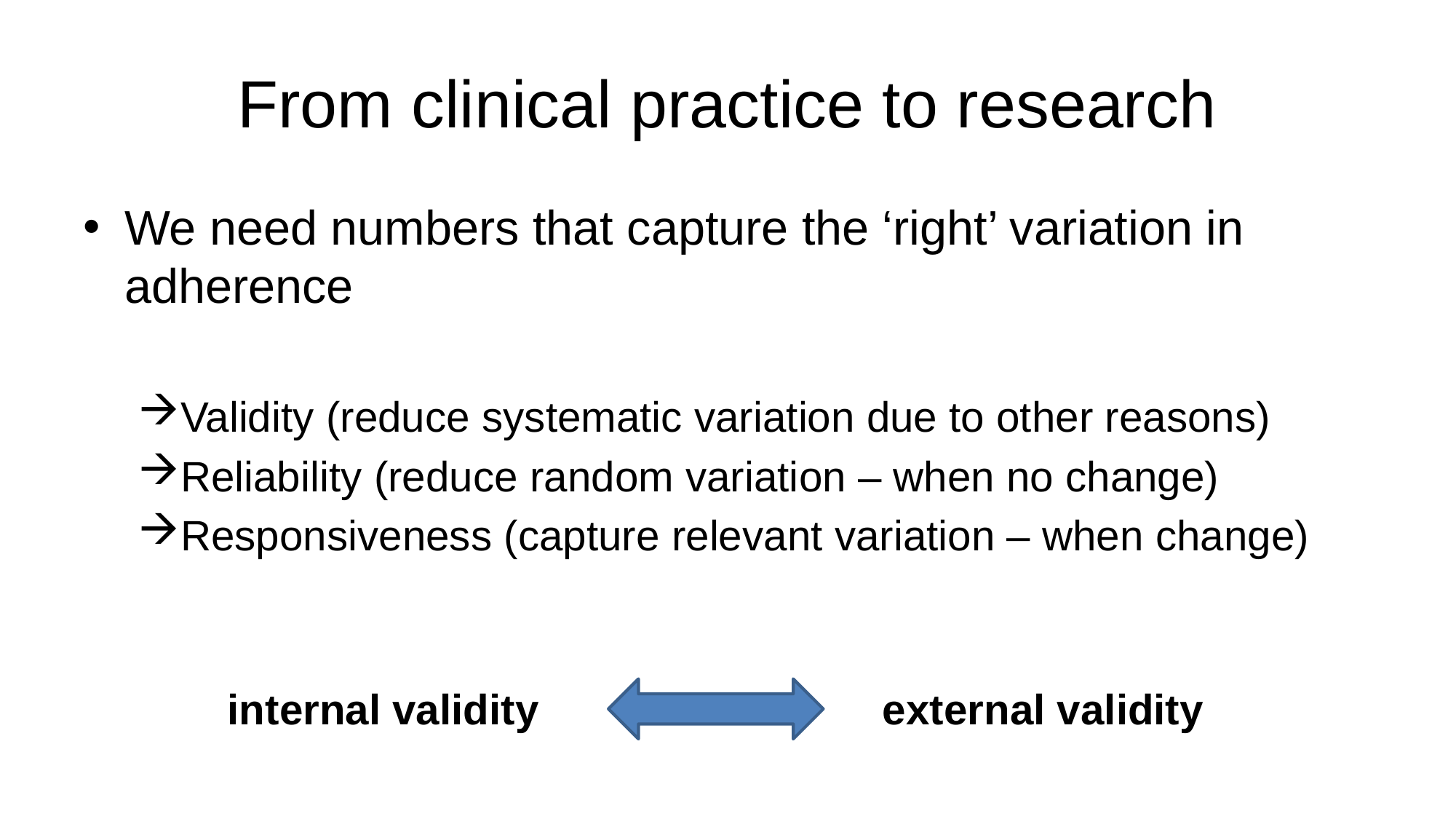

# From clinical practice to research
We need numbers that capture the ‘right’ variation in adherence

Validity (reduce systematic variation due to other reasons)
Reliability (reduce random variation – when no change)
Responsiveness (capture relevant variation – when change)
internal validity 				external validity